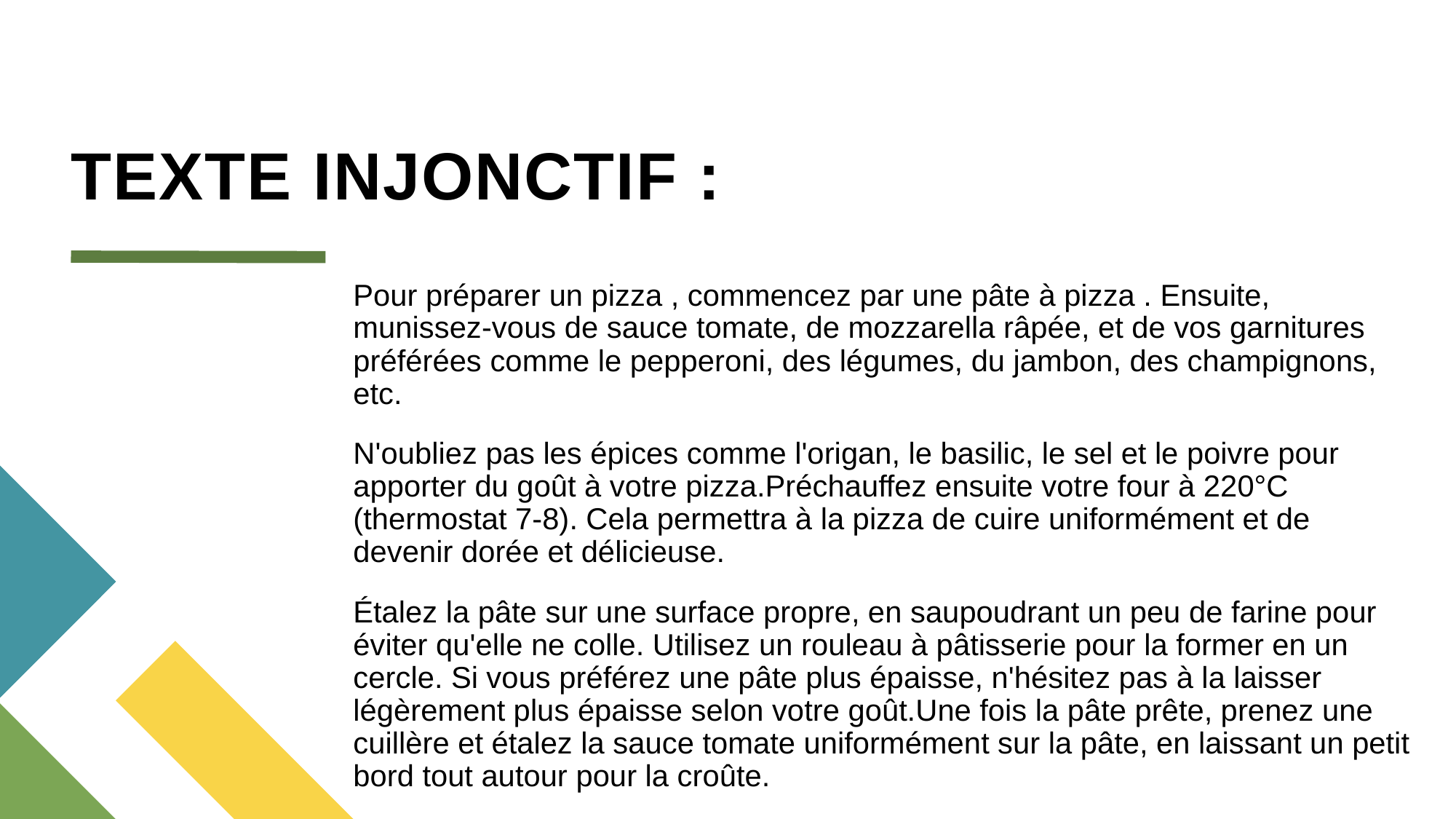

# TEXTE INJONCTIF :
Pour préparer un pizza , commencez par une pâte à pizza . Ensuite, munissez-vous de sauce tomate, de mozzarella râpée, et de vos garnitures préférées comme le pepperoni, des légumes, du jambon, des champignons, etc.
N'oubliez pas les épices comme l'origan, le basilic, le sel et le poivre pour apporter du goût à votre pizza.Préchauffez ensuite votre four à 220°C (thermostat 7-8). Cela permettra à la pizza de cuire uniformément et de devenir dorée et délicieuse.
Étalez la pâte sur une surface propre, en saupoudrant un peu de farine pour éviter qu'elle ne colle. Utilisez un rouleau à pâtisserie pour la former en un cercle. Si vous préférez une pâte plus épaisse, n'hésitez pas à la laisser légèrement plus épaisse selon votre goût.Une fois la pâte prête, prenez une cuillère et étalez la sauce tomate uniformément sur la pâte, en laissant un petit bord tout autour pour la croûte.